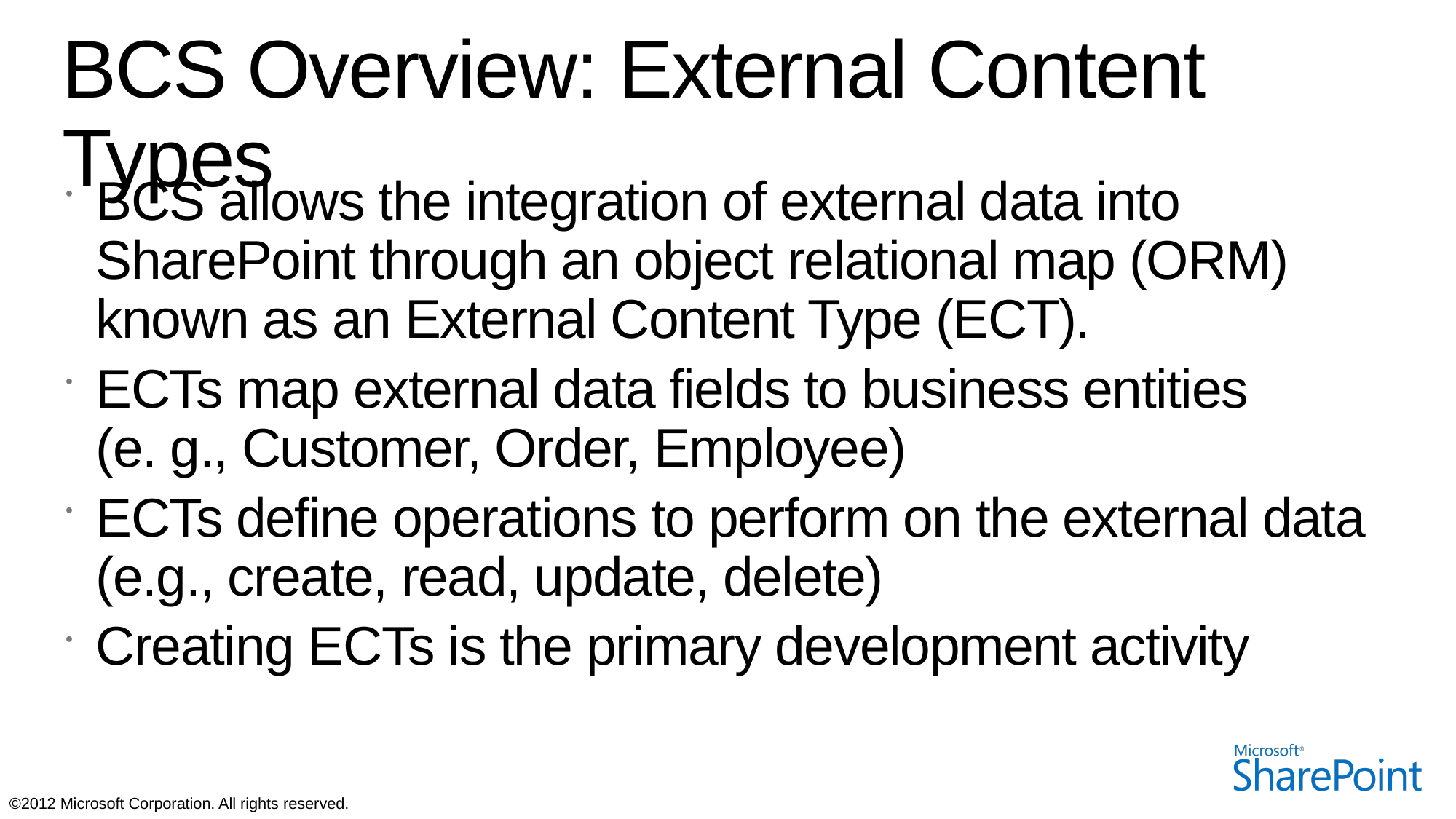

# BCS Overview: External Content Types
BCS allows the integration of external data into SharePoint through an object relational map (ORM) known as an External Content Type (ECT).
ECTs map external data fields to business entities
(e. g., Customer, Order, Employee)
ECTs define operations to perform on the external data (e.g., create, read, update, delete)
Creating ECTs is the primary development activity